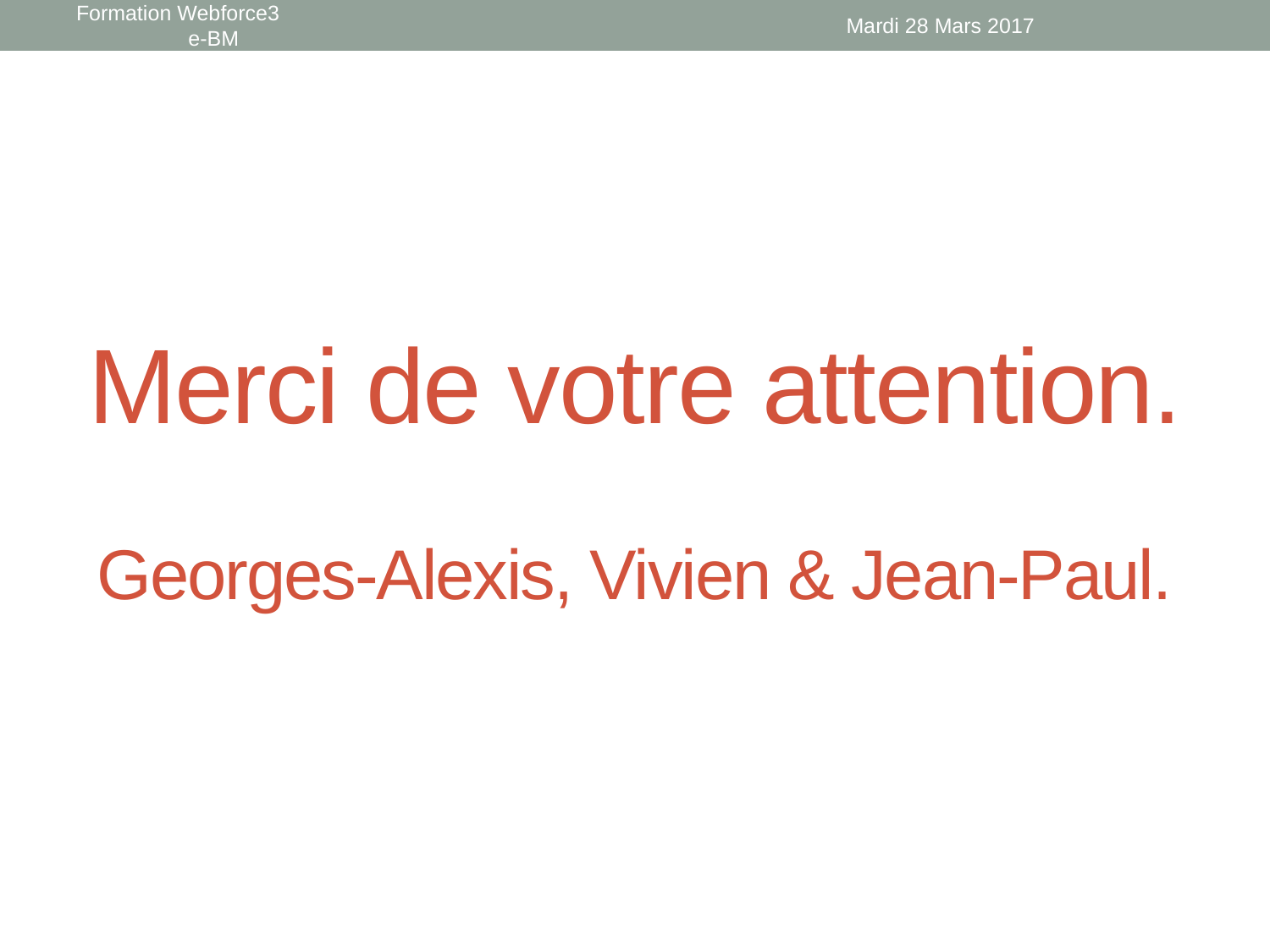

Formation Webforce3                                                 e-BM
Mardi 28 Mars 2017
# Merci de votre attention. Georges-Alexis, Vivien & Jean-Paul.